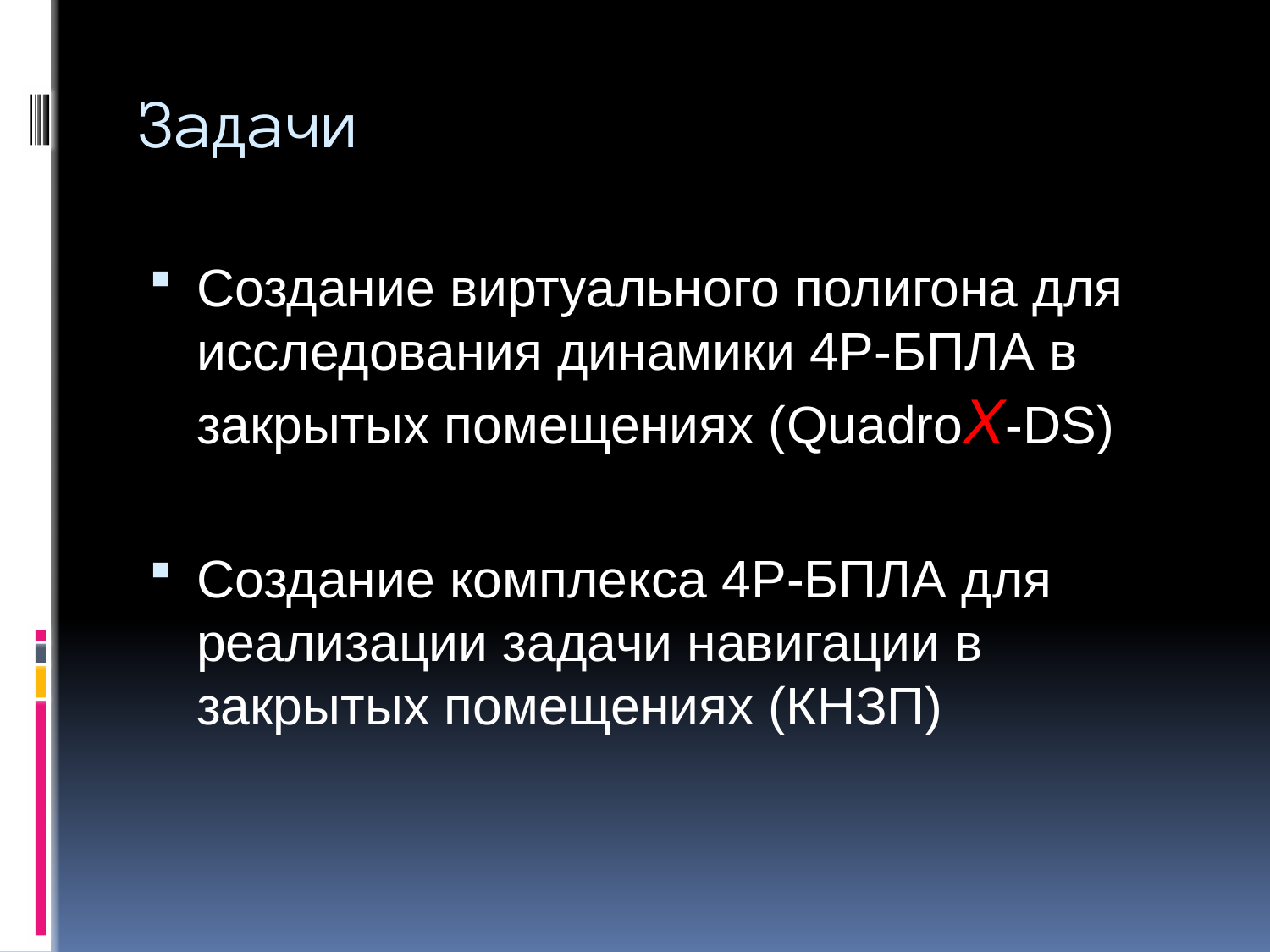

# Задачи
Создание виртуального полигона для исследования динамики 4Р-БПЛА в закрытых помещениях (QuadroX-DS)

Создание комплекса 4Р-БПЛА для реализации задачи навигации в закрытых помещениях (КНЗП)